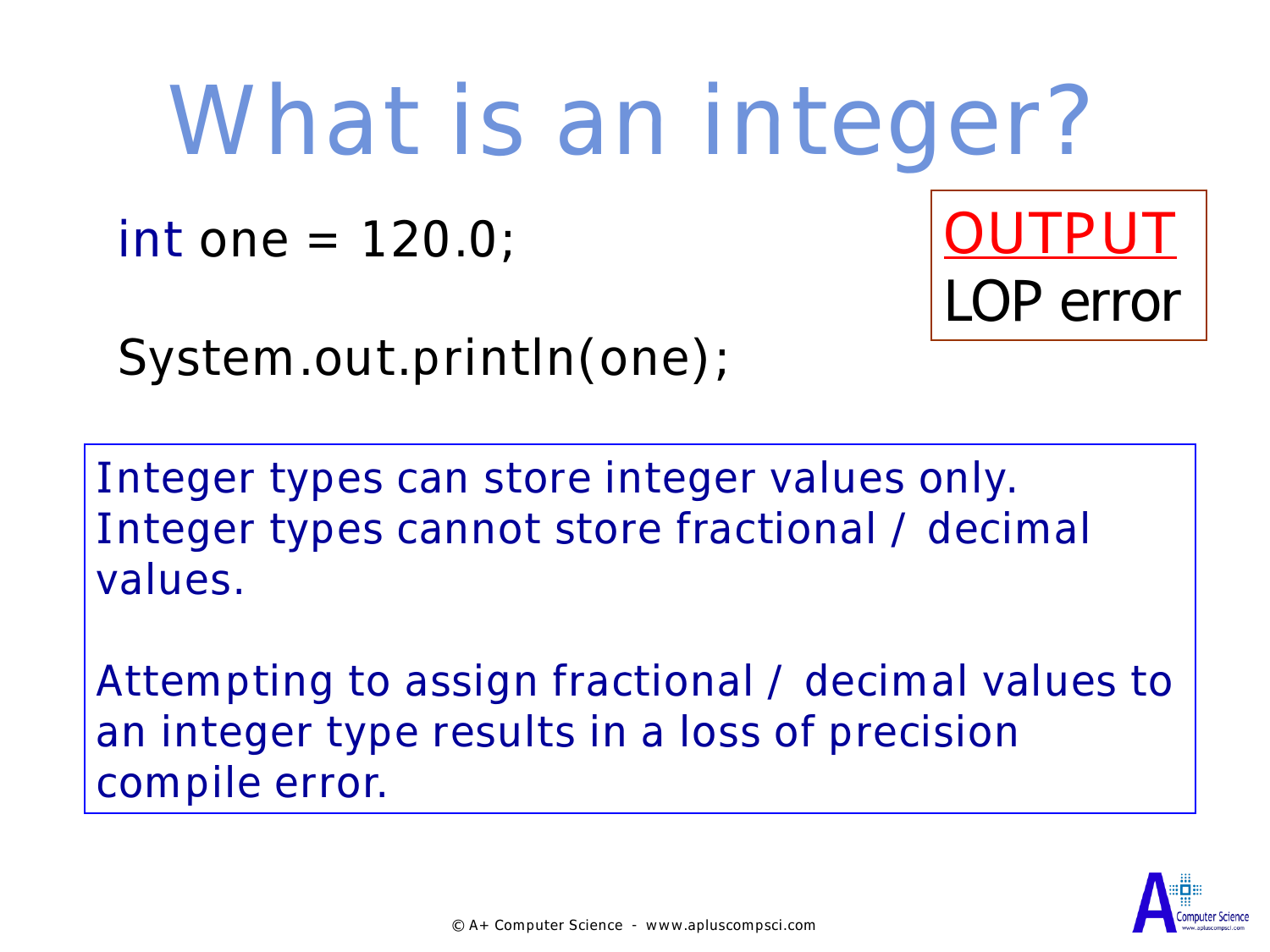

What is an integer?
OUTPUT
LOP error
int one = 120.0;

System.out.println(one);
Integer types can store integer values only.  Integer types cannot store fractional / decimal values.
Attempting to assign fractional / decimal values to an integer type results in a loss of precision compile error.

© A+ Computer Science  -  www.apluscompsci.com